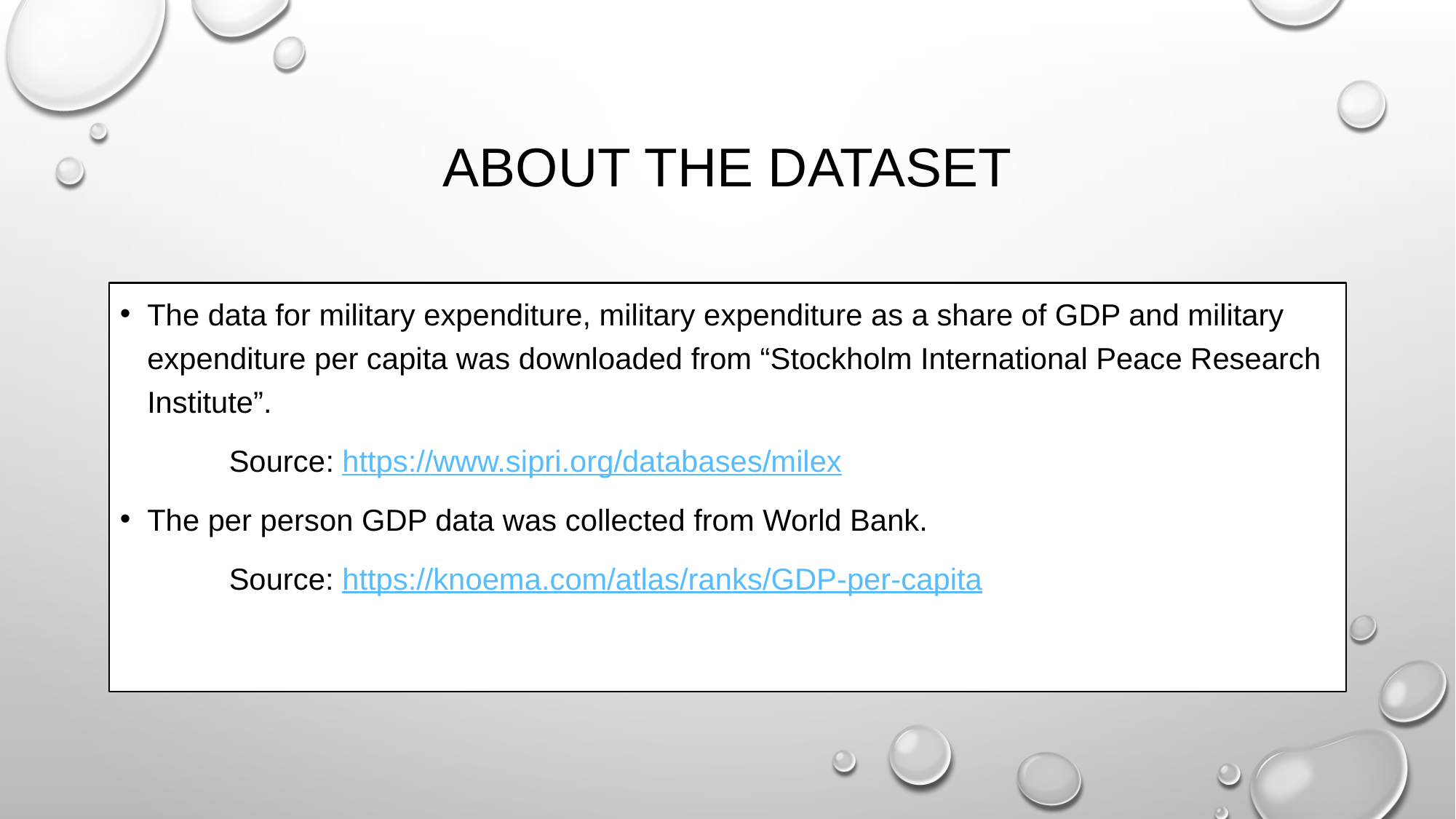

# About the dataset
The data for military expenditure, military expenditure as a share of GDP and military expenditure per capita was downloaded from “Stockholm International Peace Research Institute”.
	Source: https://www.sipri.org/databases/milex
The per person GDP data was collected from World Bank.
	Source: https://knoema.com/atlas/ranks/GDP-per-capita